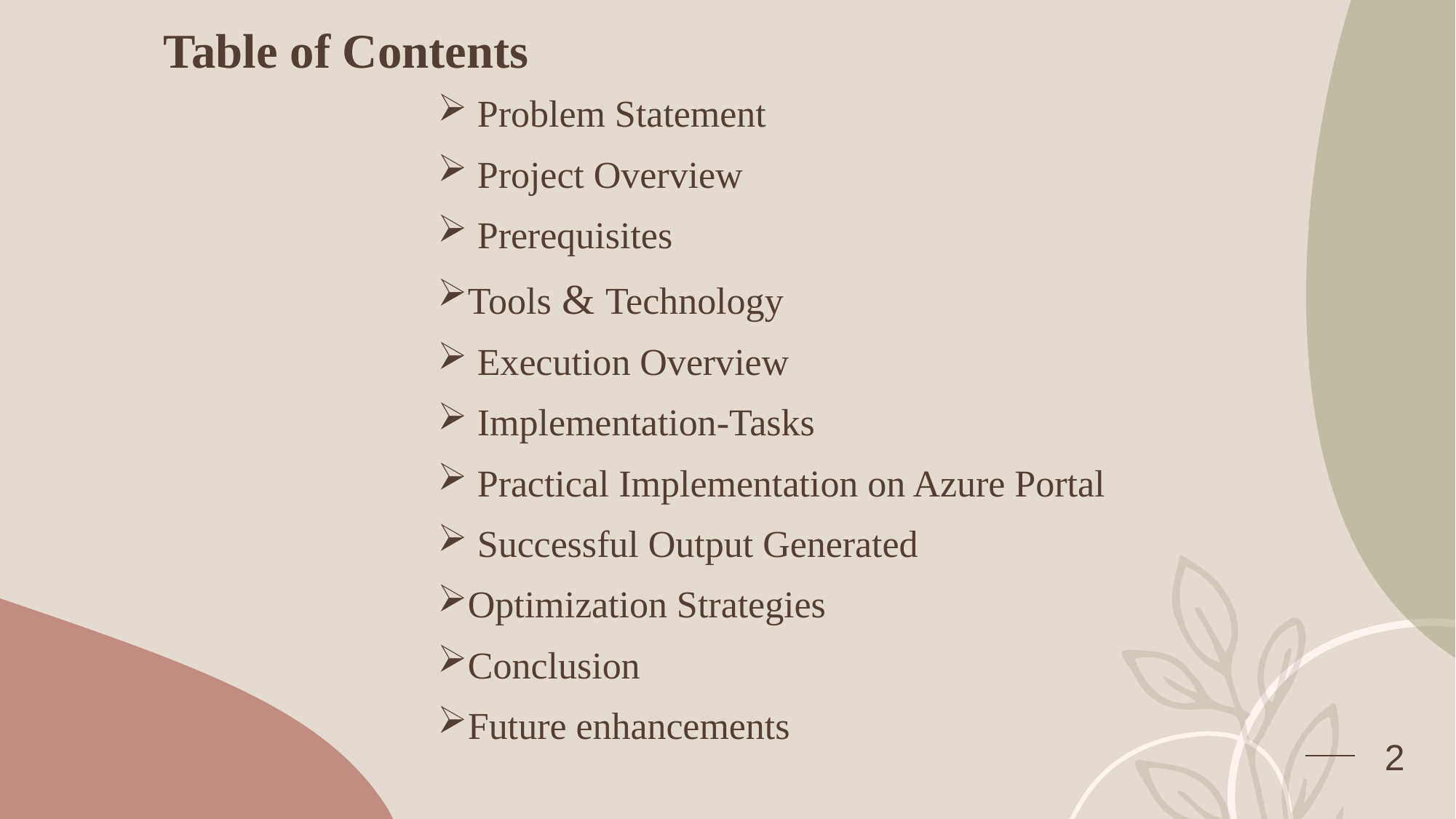

# Table of Contents
 Problem Statement
 Project Overview
 Prerequisites
Tools & Technology
 Execution Overview
 Implementation-Tasks
 Practical Implementation on Azure Portal
 Successful Output Generated
Optimization Strategies
Conclusion
Future enhancements
2